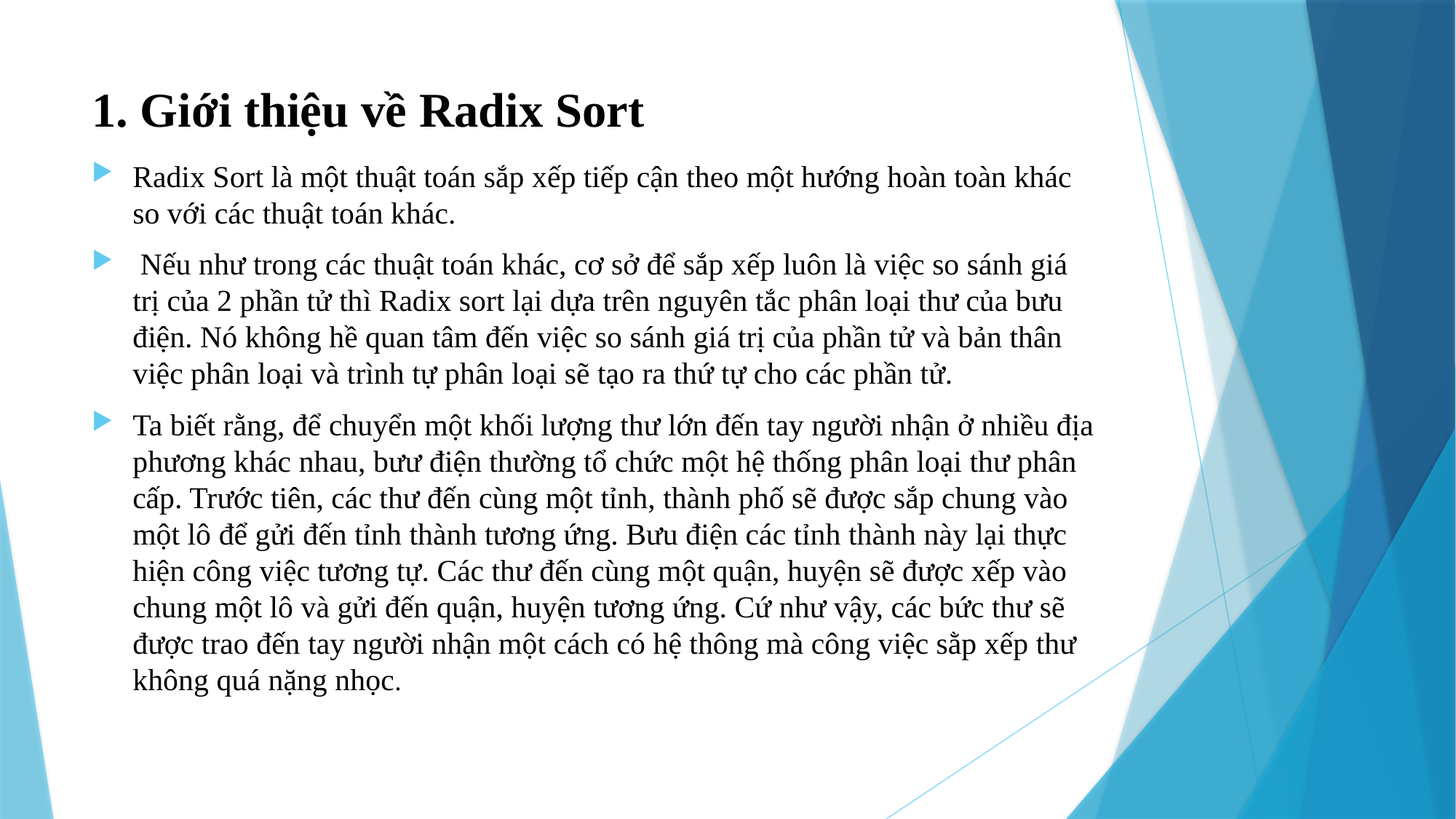

# 1. Giới thiệu về Radix Sort
Radix Sort là một thuật toán sắp xếp tiếp cận theo một hướng hoàn toàn khác so với các thuật toán khác.
 Nếu như trong các thuật toán khác, cơ sở để sắp xếp luôn là việc so sánh giá trị của 2 phần tử thì Radix sort lại dựa trên nguyên tắc phân loại thư của bưu điện. Nó không hề quan tâm đến việc so sánh giá trị của phần tử và bản thân việc phân loại và trình tự phân loại sẽ tạo ra thứ tự cho các phần tử.
Ta biết rằng, để chuyển một khối lượng thư lớn đến tay người nhận ở nhiều địa phương khác nhau, bưư điện thường tổ chức một hệ thống phân loại thư phân cấp. Trước tiên, các thư đến cùng một tỉnh, thành phố sẽ được sắp chung vào một lô để gửi đến tỉnh thành tương ứng. Bưu điện các tỉnh thành này lại thực hiện công việc tương tự. Các thư đến cùng một quận, huyện sẽ được xếp vào chung một lô và gửi đến quận, huyện tương ứng. Cứ như vậy, các bức thư sẽ được trao đến tay người nhận một cách có hệ thông mà công việc sằp xếp thư không quá nặng nhọc.